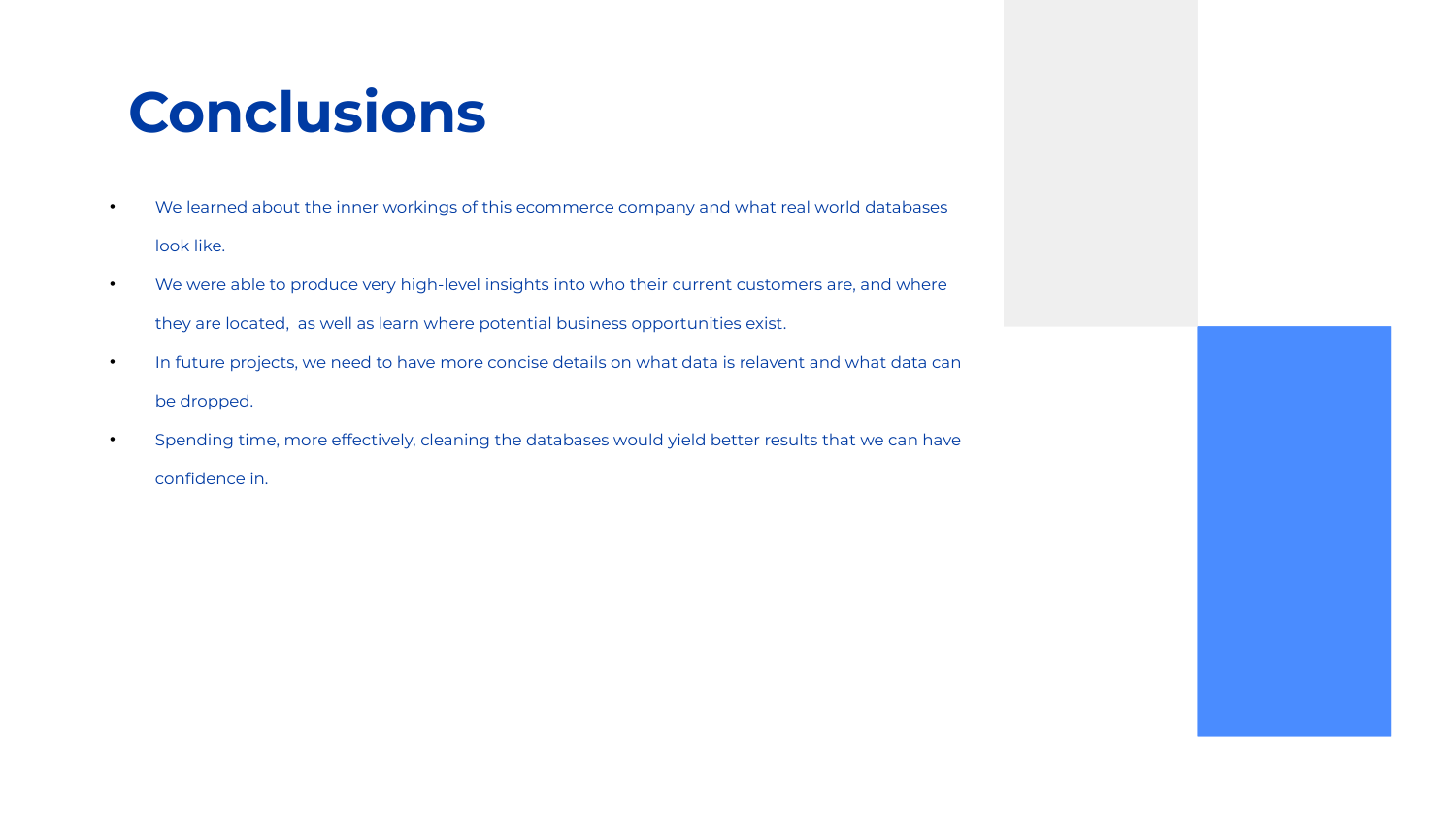

# Conclusions
We learned about the inner workings of this ecommerce company and what real world databases look like.
We were able to produce very high-level insights into who their current customers are, and where they are located,  as well as learn where potential business opportunities exist.
In future projects, we need to have more concise details on what data is relavent and what data can be dropped.
Spending time, more effectively, cleaning the databases would yield better results that we can have confidence in.